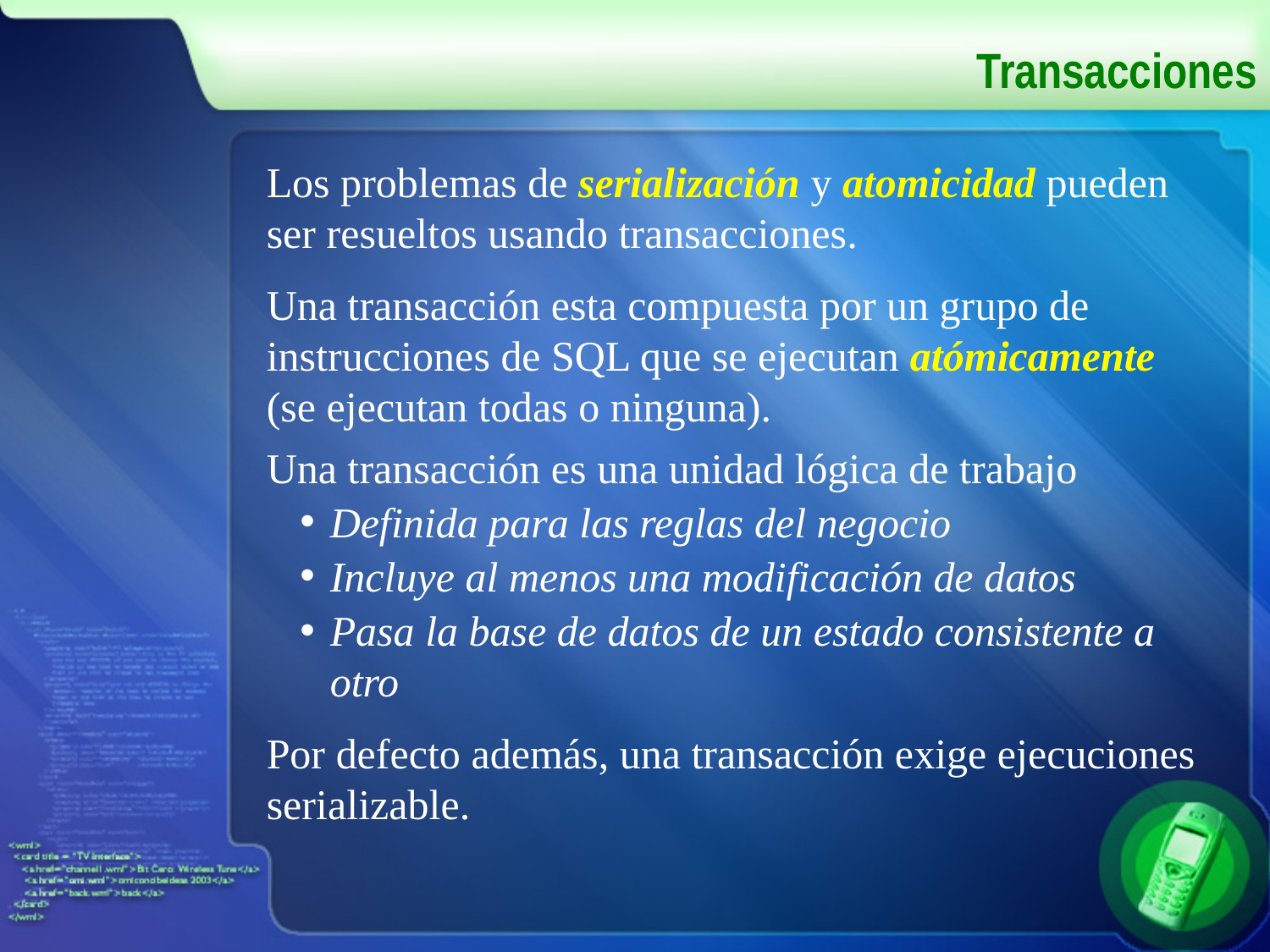

# Transacciones
Los problemas de serialización y atomicidad pueden ser resueltos usando transacciones.
Una transacción esta compuesta por un grupo de instrucciones de SQL que se ejecutan atómicamente (se ejecutan todas o ninguna).
Una transacción es una unidad lógica de trabajo
Definida para las reglas del negocio
Incluye al menos una modificación de datos
Pasa la base de datos de un estado consistente a otro
Por defecto además, una transacción exige ejecuciones serializable.